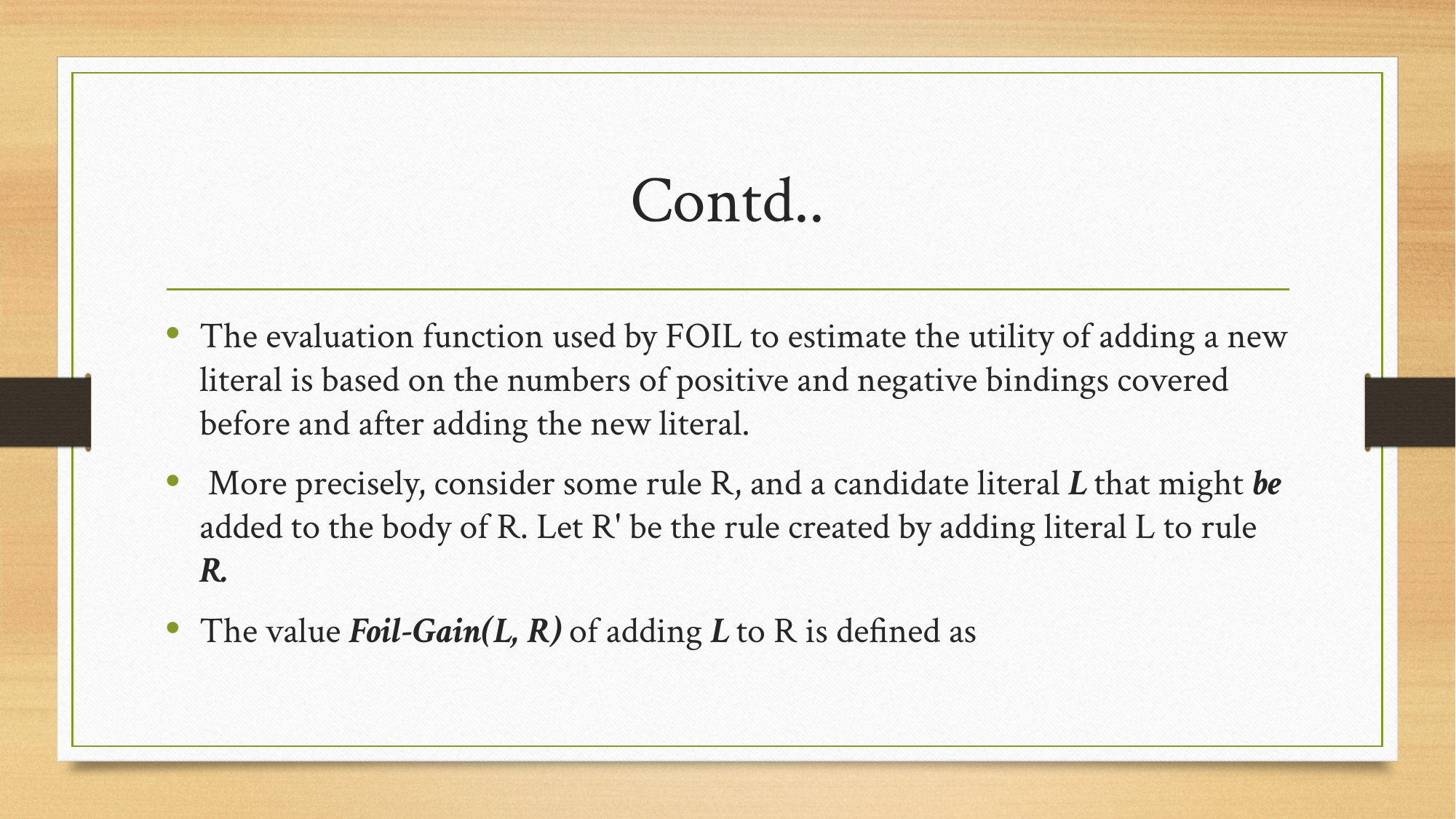

# Contd..
The evaluation function used by FOIL to estimate the utility of adding a new literal is based on the numbers of positive and negative bindings covered before and after adding the new literal.
 More precisely, consider some rule R, and a candidate literal L that might be added to the body of R. Let R' be the rule created by adding literal L to rule R.
The value Foil-Gain(L, R) of adding L to R is defined as